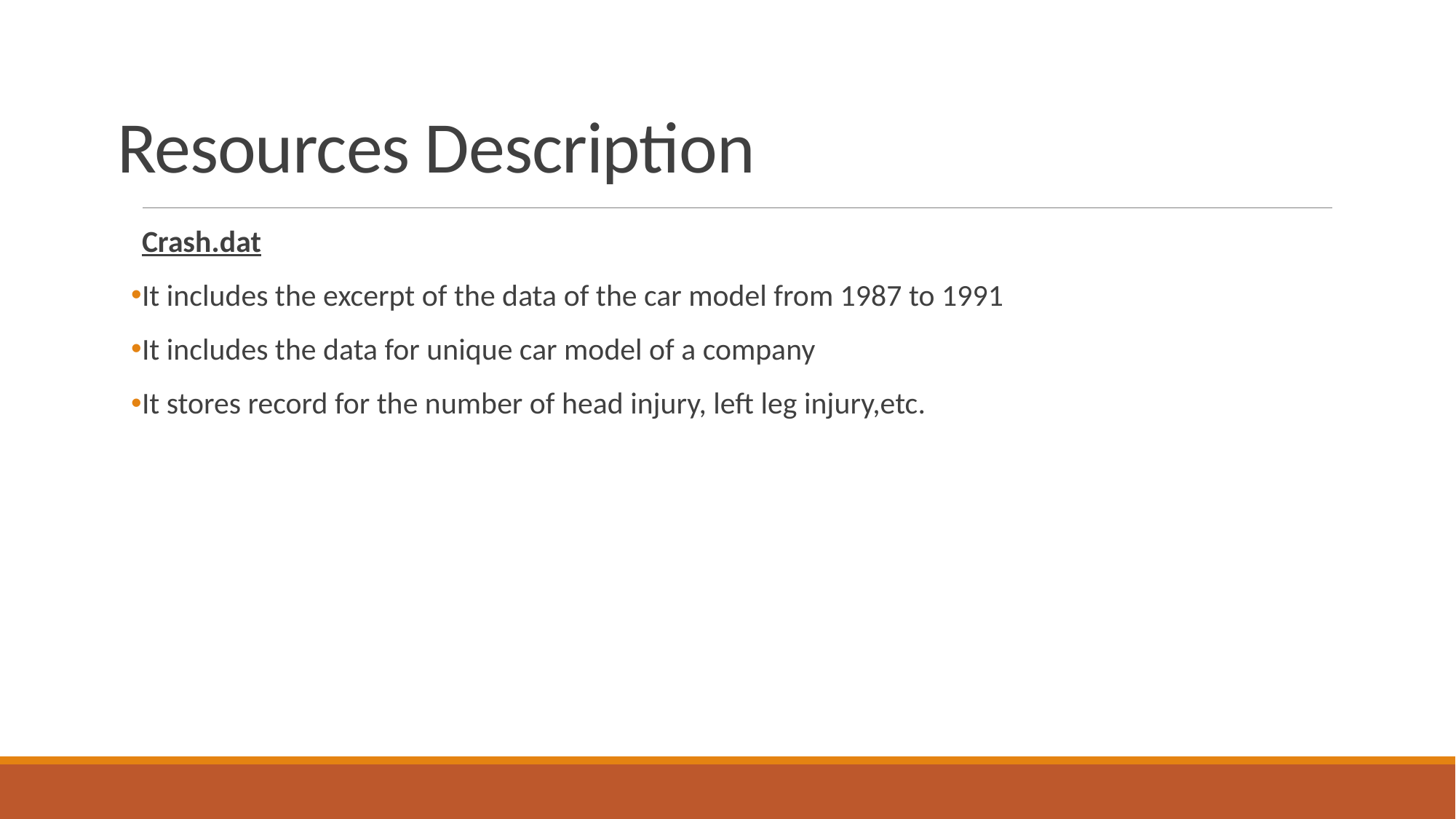

# Resources Description
Crash.dat
It includes the excerpt of the data of the car model from 1987 to 1991
It includes the data for unique car model of a company
It stores record for the number of head injury, left leg injury,etc.